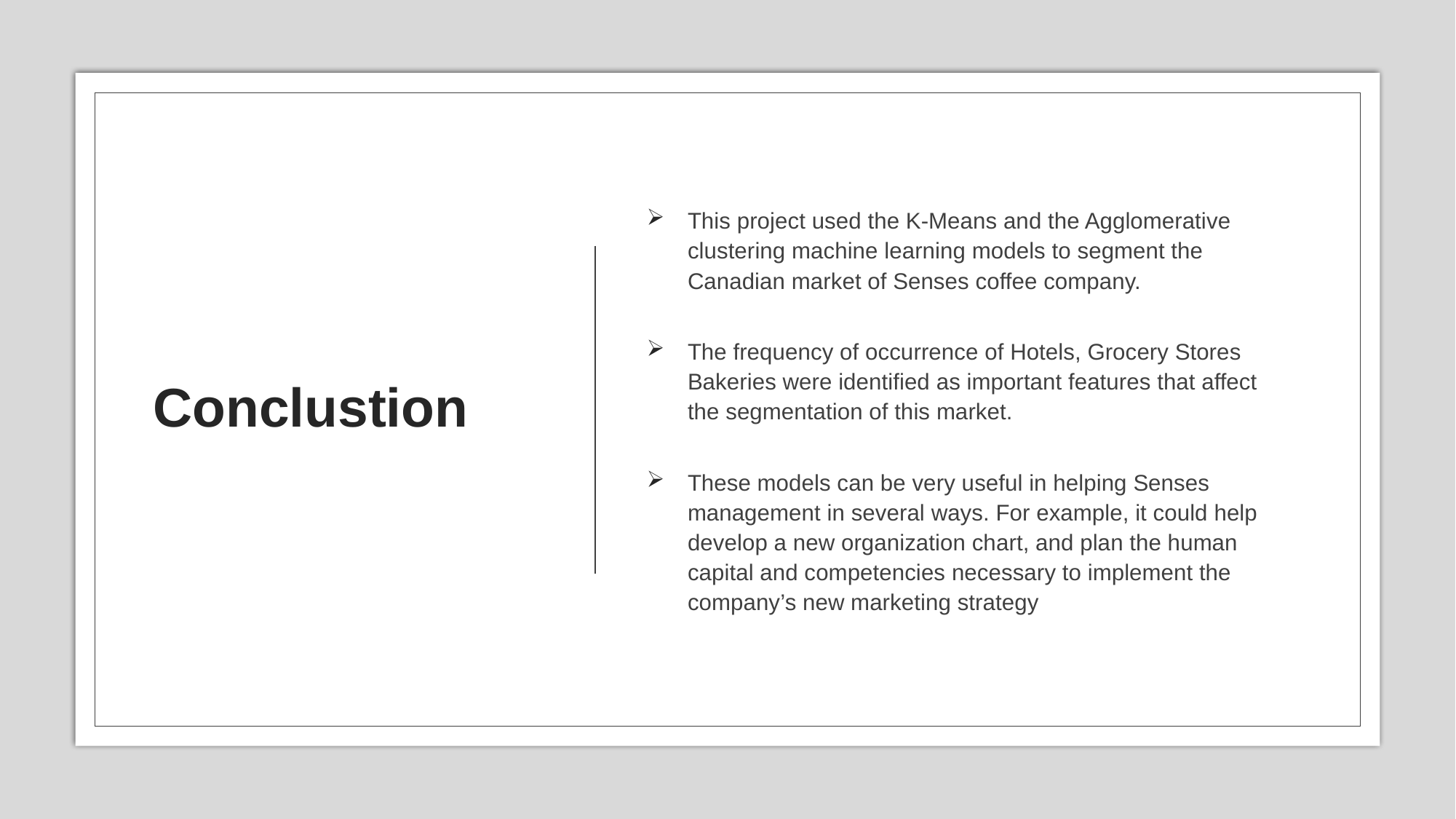

# Conclustion
This project used the K-Means and the Agglomerative clustering machine learning models to segment the Canadian market of Senses coffee company.
The frequency of occurrence of Hotels, Grocery Stores Bakeries were identified as important features that affect the segmentation of this market.
These models can be very useful in helping Senses management in several ways. For example, it could help develop a new organization chart, and plan the human capital and competencies necessary to implement the company’s new marketing strategy